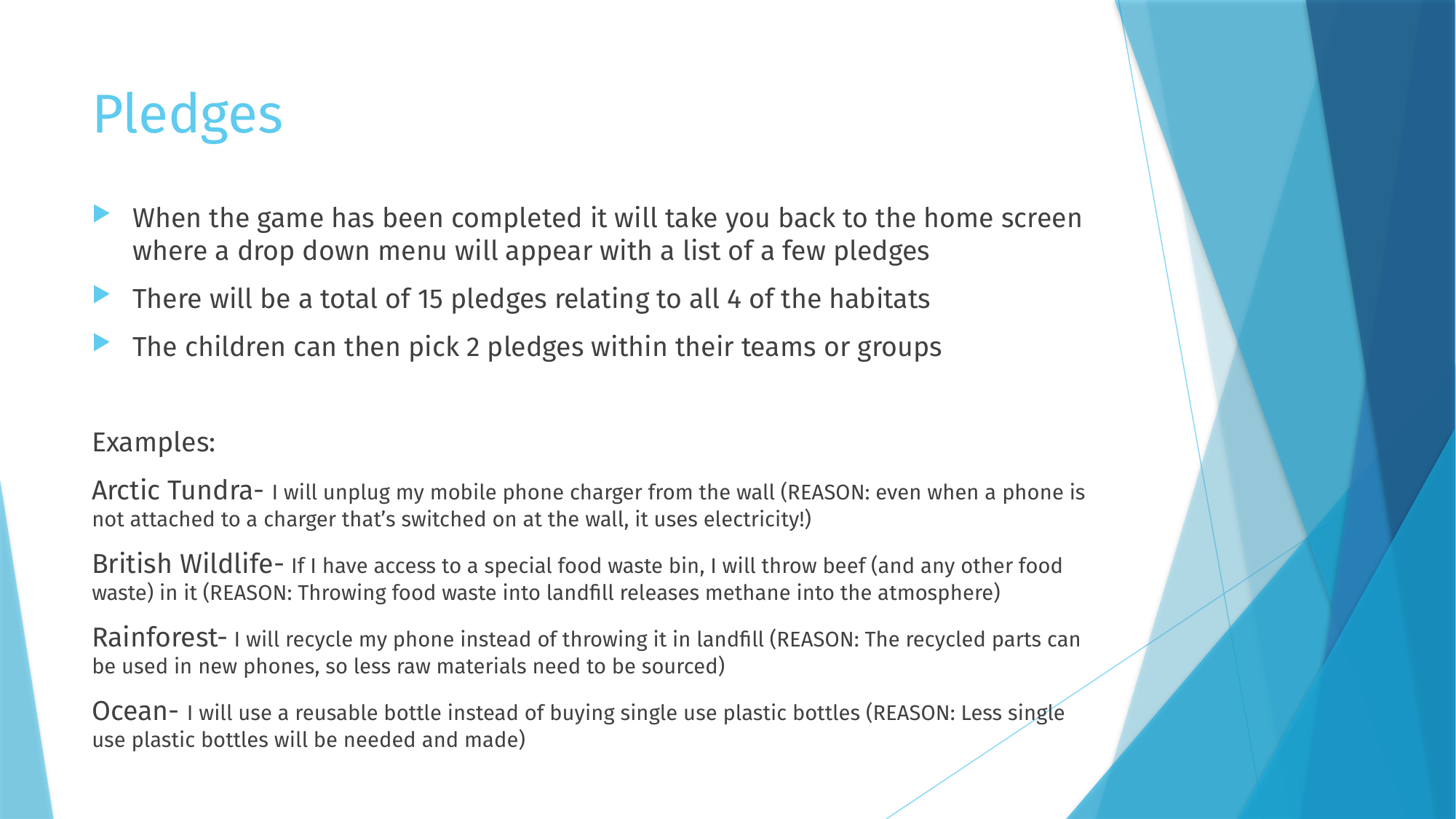

# Pledges
When the game has been completed it will take you back to the home screen where a drop down menu will appear with a list of a few pledges
There will be a total of 15 pledges relating to all 4 of the habitats
The children can then pick 2 pledges within their teams or groups

Examples:
Arctic Tundra- I will unplug my mobile phone charger from the wall (REASON: even when a phone is not attached to a charger that’s switched on at the wall, it uses electricity!)
British Wildlife- If I have access to a special food waste bin, I will throw beef (and any other food waste) in it (REASON: Throwing food waste into landfill releases methane into the atmosphere)
Rainforest- I will recycle my phone instead of throwing it in landfill (REASON: The recycled parts can be used in new phones, so less raw materials need to be sourced)
Ocean- I will use a reusable bottle instead of buying single use plastic bottles (REASON: Less single use plastic bottles will be needed and made)